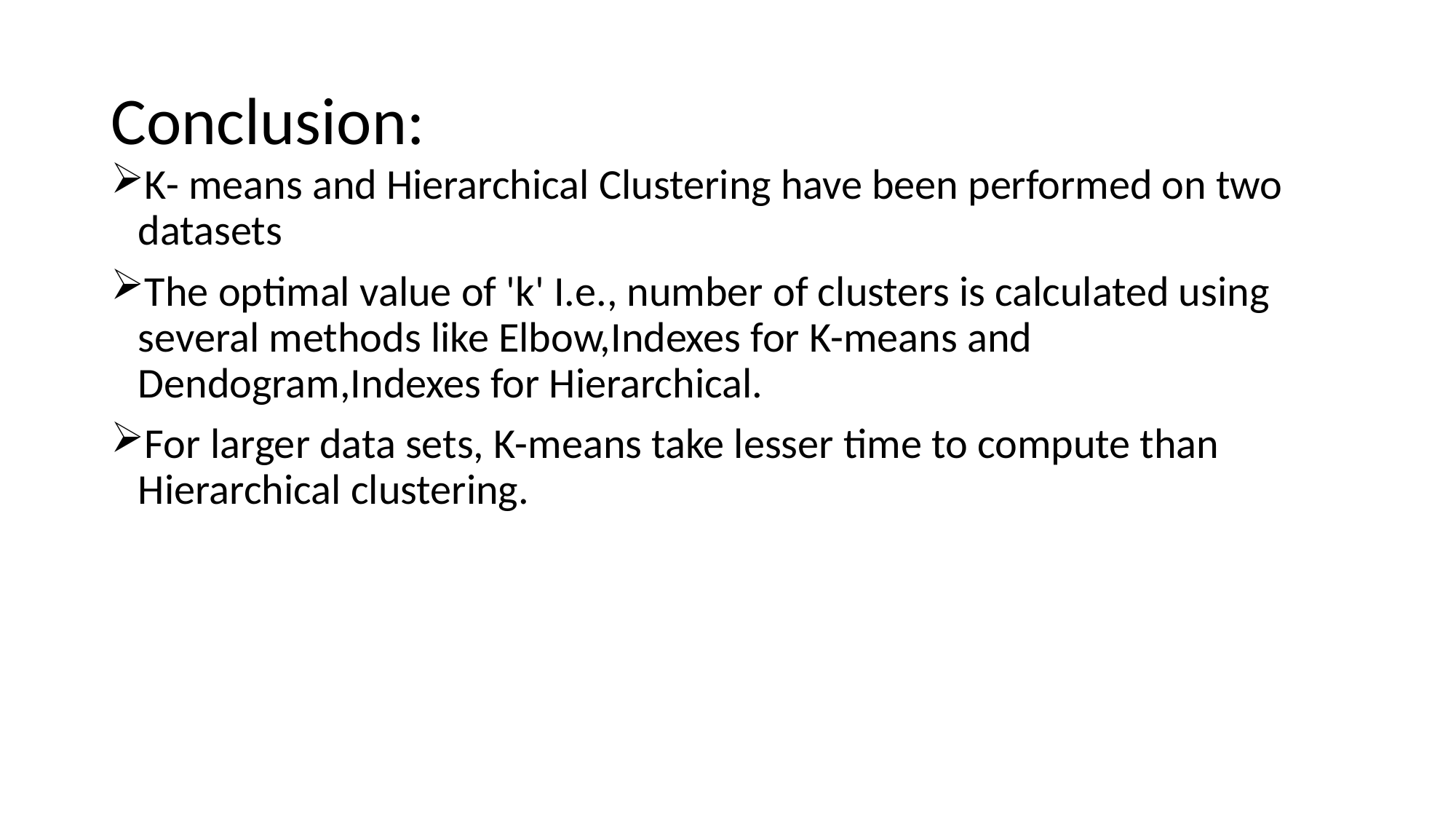

# Conclusion:
K- means and Hierarchical Clustering have been performed on two datasets
The optimal value of 'k' I.e., number of clusters is calculated using several methods like Elbow,Indexes for K-means and Dendogram,Indexes for Hierarchical.
For larger data sets, K-means take lesser time to compute than Hierarchical clustering.